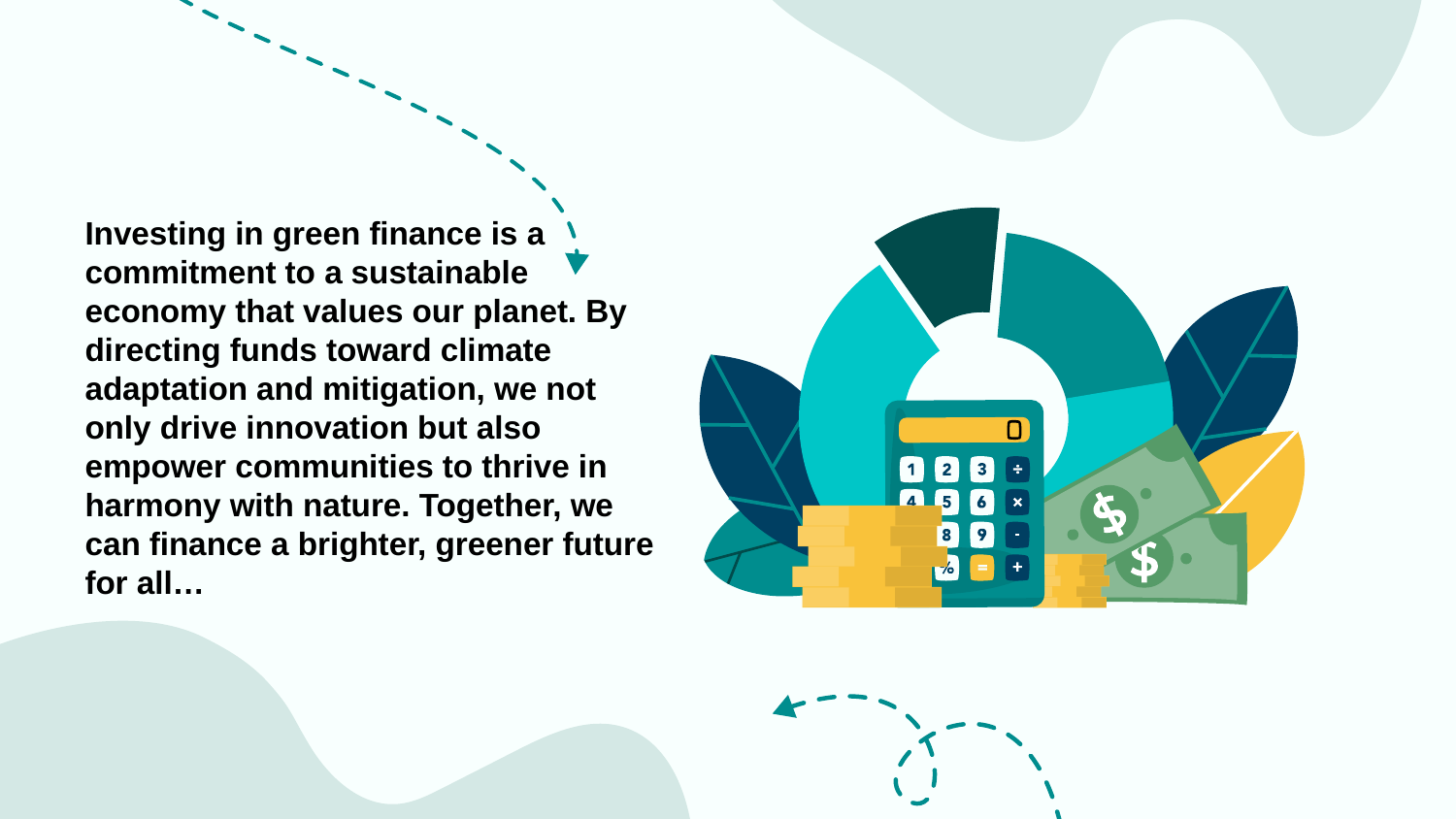

Investing in green finance is a commitment to a sustainable economy that values our planet. By directing funds toward climate adaptation and mitigation, we not only drive innovation but also empower communities to thrive in harmony with nature. Together, we can finance a brighter, greener future for all…